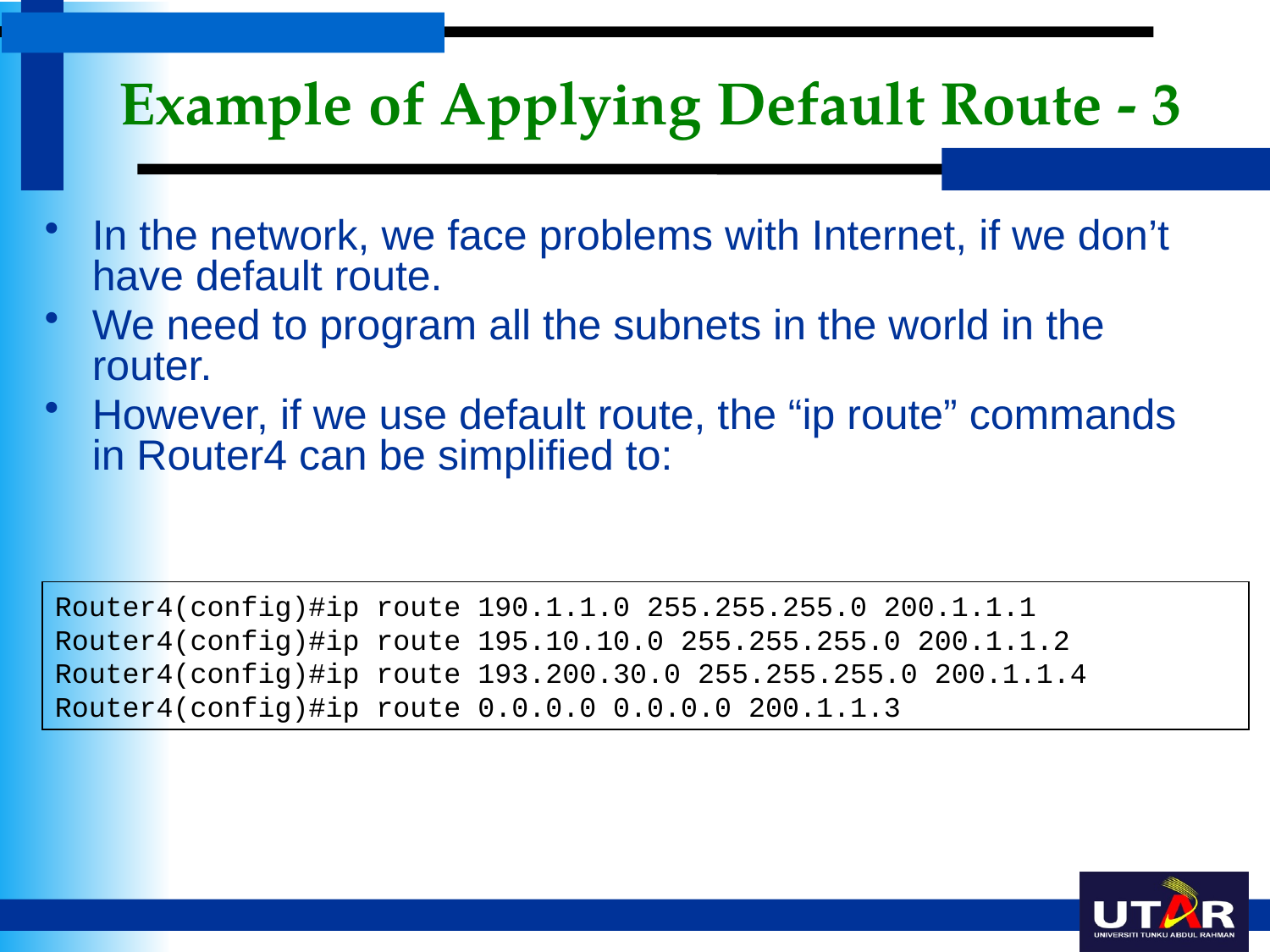

# Example of Applying Default Route - 3
In the network, we face problems with Internet, if we don’t have default route.
We need to program all the subnets in the world in the router.
However, if we use default route, the “ip route” commands in Router4 can be simplified to:
Router4(config)#ip route 190.1.1.0 255.255.255.0 200.1.1.1
Router4(config)#ip route 195.10.10.0 255.255.255.0 200.1.1.2
Router4(config)#ip route 193.200.30.0 255.255.255.0 200.1.1.4
Router4(config)#ip route 0.0.0.0 0.0.0.0 200.1.1.3